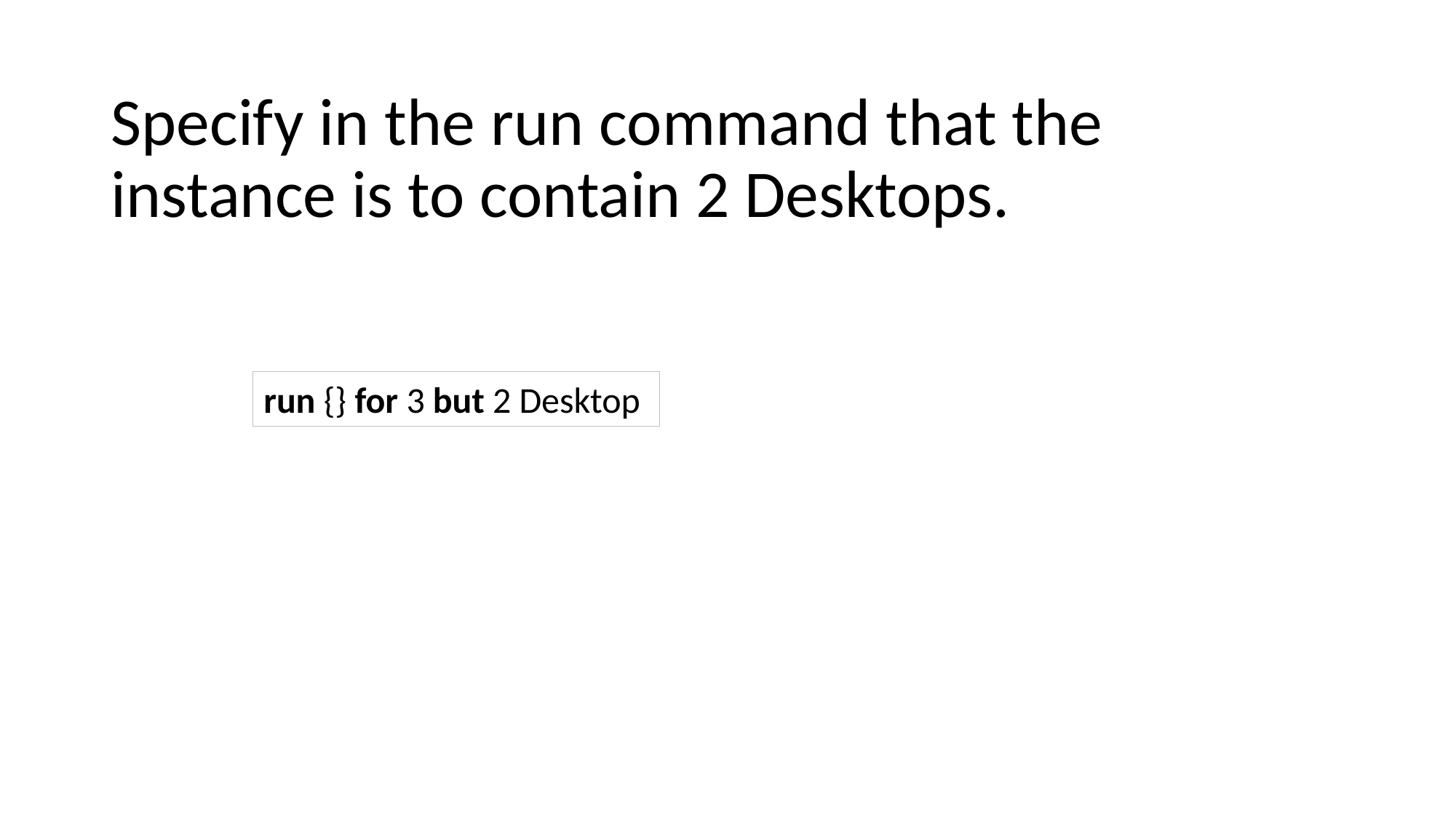

# Specify in the run command that the instance is to contain 2 Desktops.
run {} for 3 but 2 Desktop